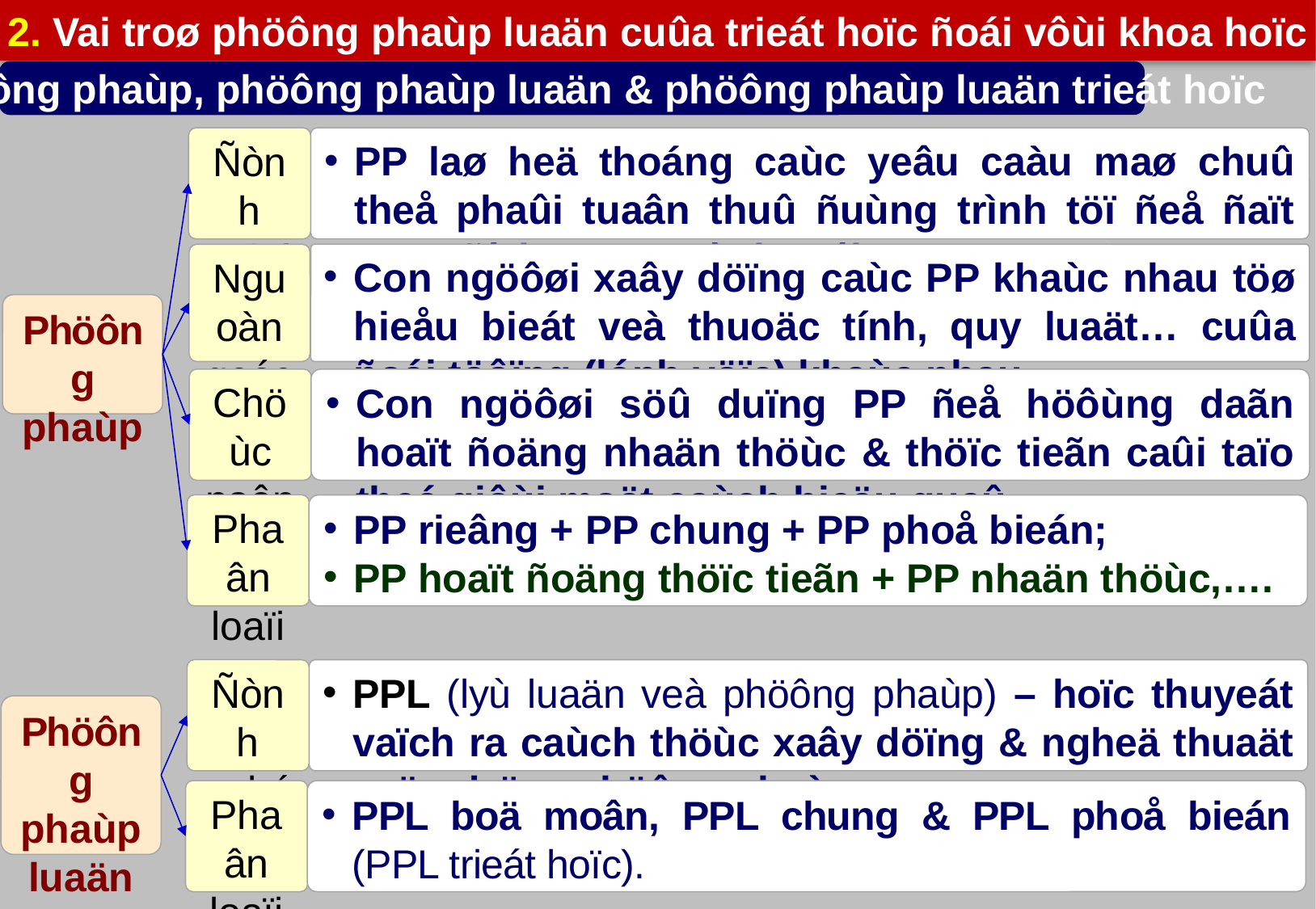

2. Vai troø phöông phaùp luaän cuûa trieát hoïc ñoái vôùi khoa hoïc
Phöông phaùp, phöông phaùp luaän & phöông phaùp luaän trieát hoïc
Ñònh nghóa
PP laø heä thoáng caùc yeâu caàu maø chuû theå phaûi tuaân thuû ñuùng trình töï ñeå ñaït muïc ñích moät caùch toái öu.
Nguoàn goác
Con ngöôøi xaây döïng caùc PP khaùc nhau töø hieåu bieát veà thuoäc tính, quy luaät… cuûa ñoái töôïng (lónh vöïc) khaùc nhau.
Phöông phaùp
Chöùc naêng
Con ngöôøi söû duïng PP ñeå höôùng daãn hoaït ñoäng nhaän thöùc & thöïc tieãn caûi taïo theá giôùi moät caùch hieäu quaû.

Phaân loaïi
PP rieâng + PP chung + PP phoå bieán;
PP hoaït ñoäng thöïc tieãn + PP nhaän thöùc,….
Ñònh nghóa
PPL (lyù luaän veà phöông phaùp) – hoïc thuyeát vaïch ra caùch thöùc xaây döïng & ngheä thuaät vaän duïng phöông phaùp.
Phöông phaùp luaän
Phaân loaïi
PPL boä moân, PPL chung & PPL phoå bieán (PPL trieát hoïc).